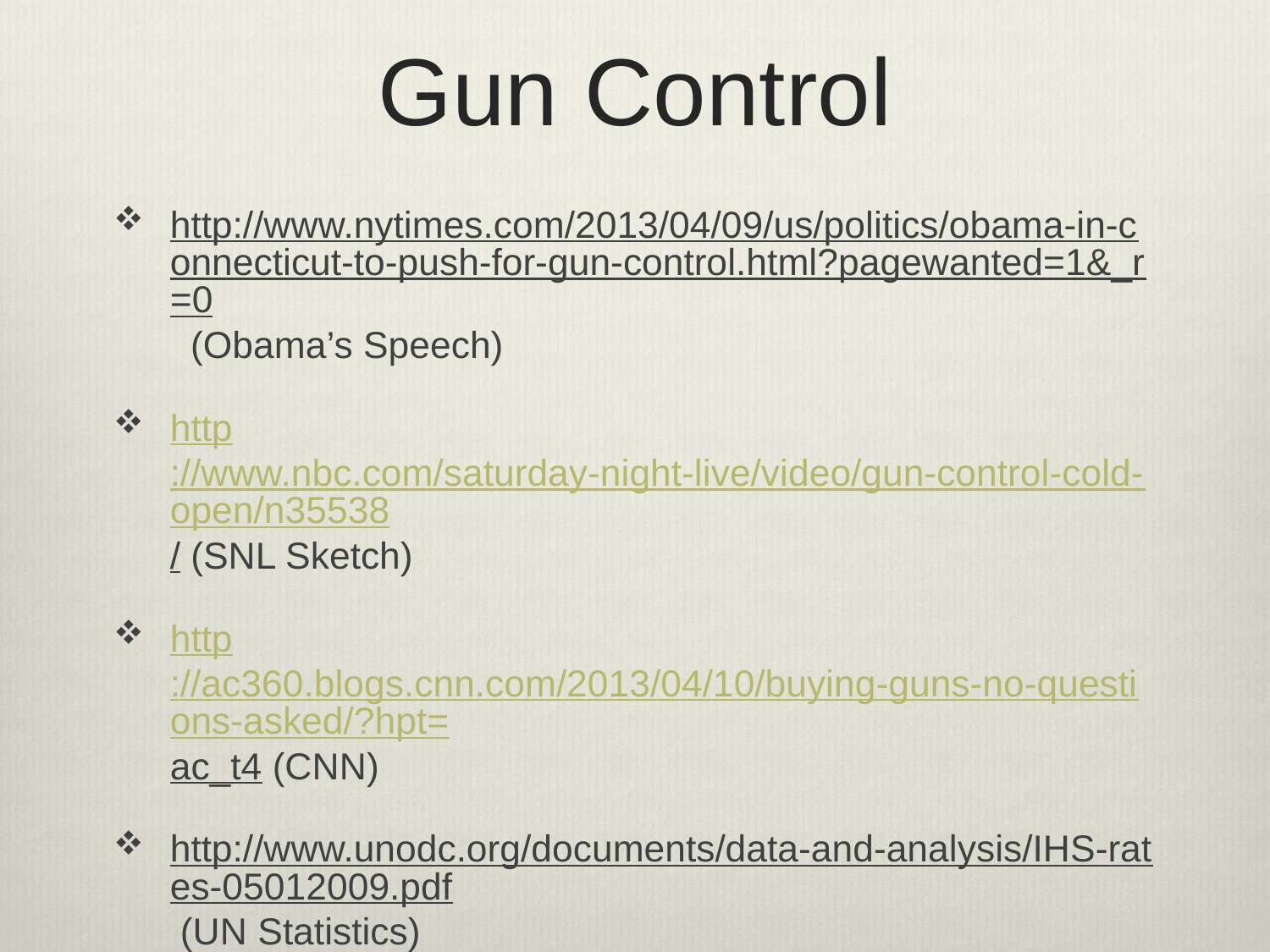

# Gun Control

http://www.nytimes.com/2013/04/09/us/politics/obama-in-connecticut-to-push-for-gun-control.html?pagewanted=1&_r=0  (Obama’s Speech)
http://www.nbc.com/saturday-night-live/video/gun-control-cold-open/n35538/ (SNL Sketch)
http://ac360.blogs.cnn.com/2013/04/10/buying-guns-no-questions-asked/?hpt=ac_t4 (CNN)
http://www.unodc.org/documents/data-and-analysis/IHS-rates-05012009.pdf (UN Statistics)
http://www.cdc.gov/nchs/fastats/injury.htm (CDC)